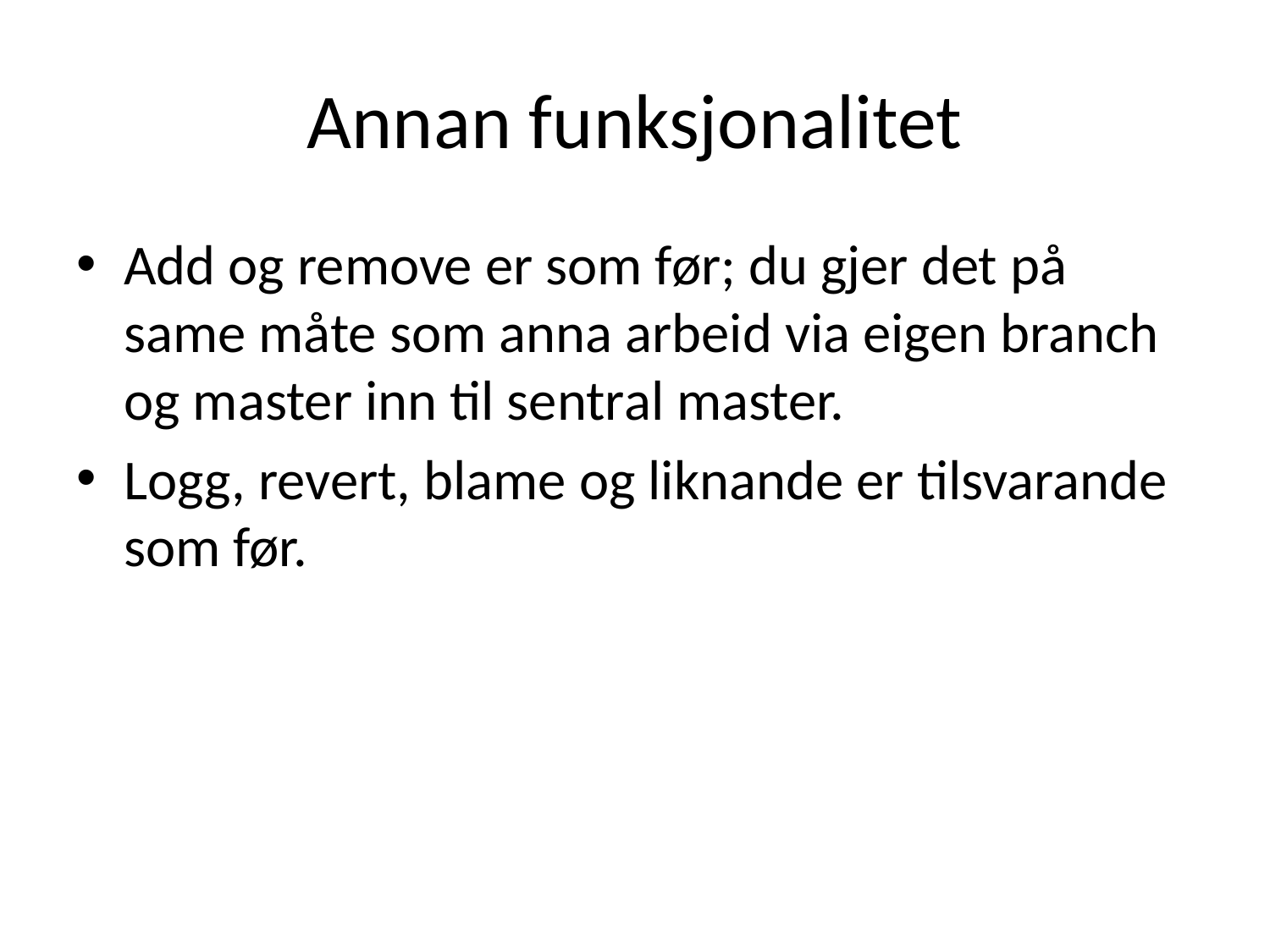

# Annan funksjonalitet
Add og remove er som før; du gjer det på same måte som anna arbeid via eigen branch og master inn til sentral master.
Logg, revert, blame og liknande er tilsvarande som før.